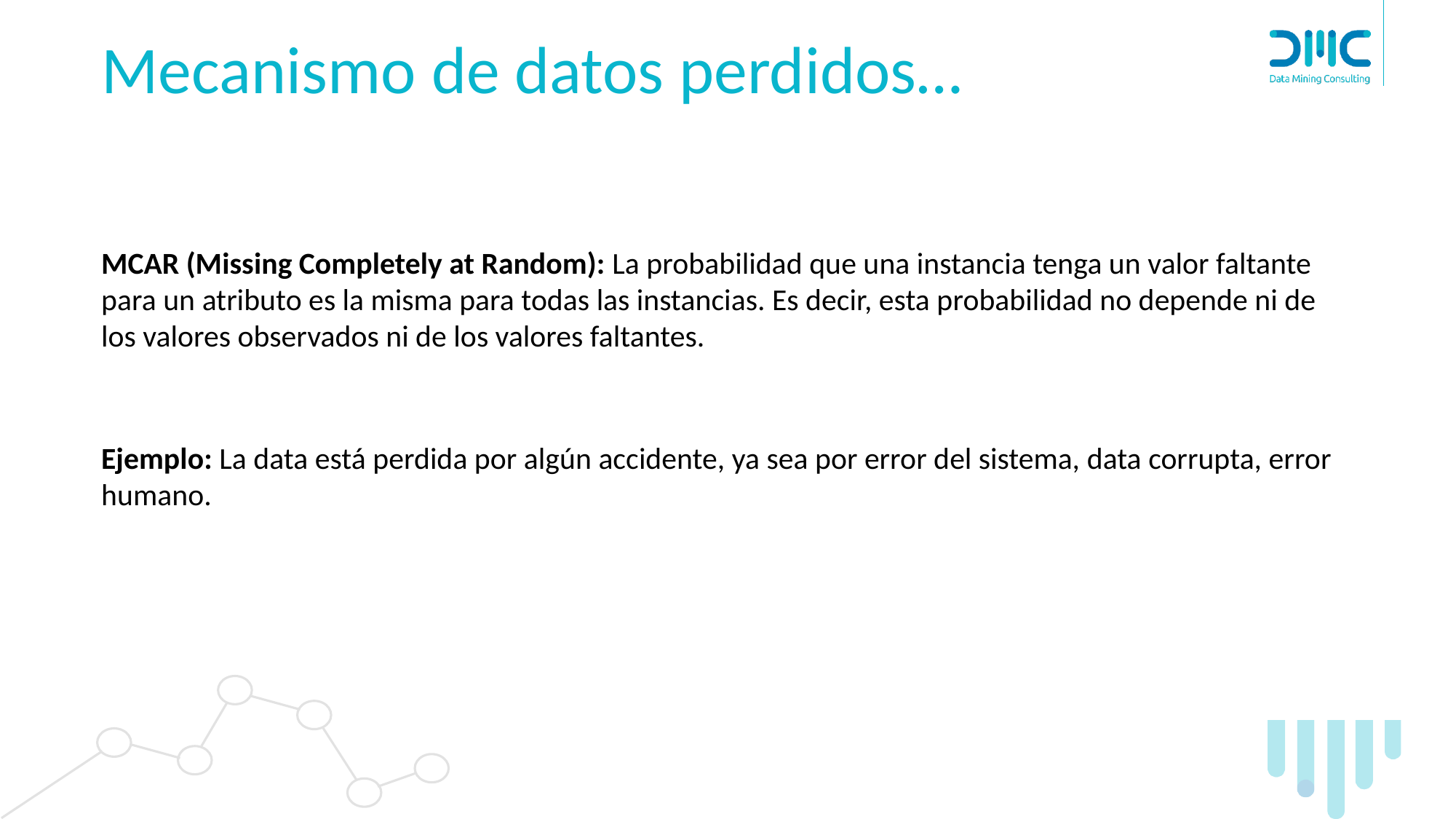

# Mecanismo de datos perdidos…
MCAR (Missing Completely at Random): La probabilidad que una instancia tenga un valor faltante para un atributo es la misma para todas las instancias. Es decir, esta probabilidad no depende ni de los valores observados ni de los valores faltantes.

Ejemplo: La data está perdida por algún accidente, ya sea por error del sistema, data corrupta, error humano.